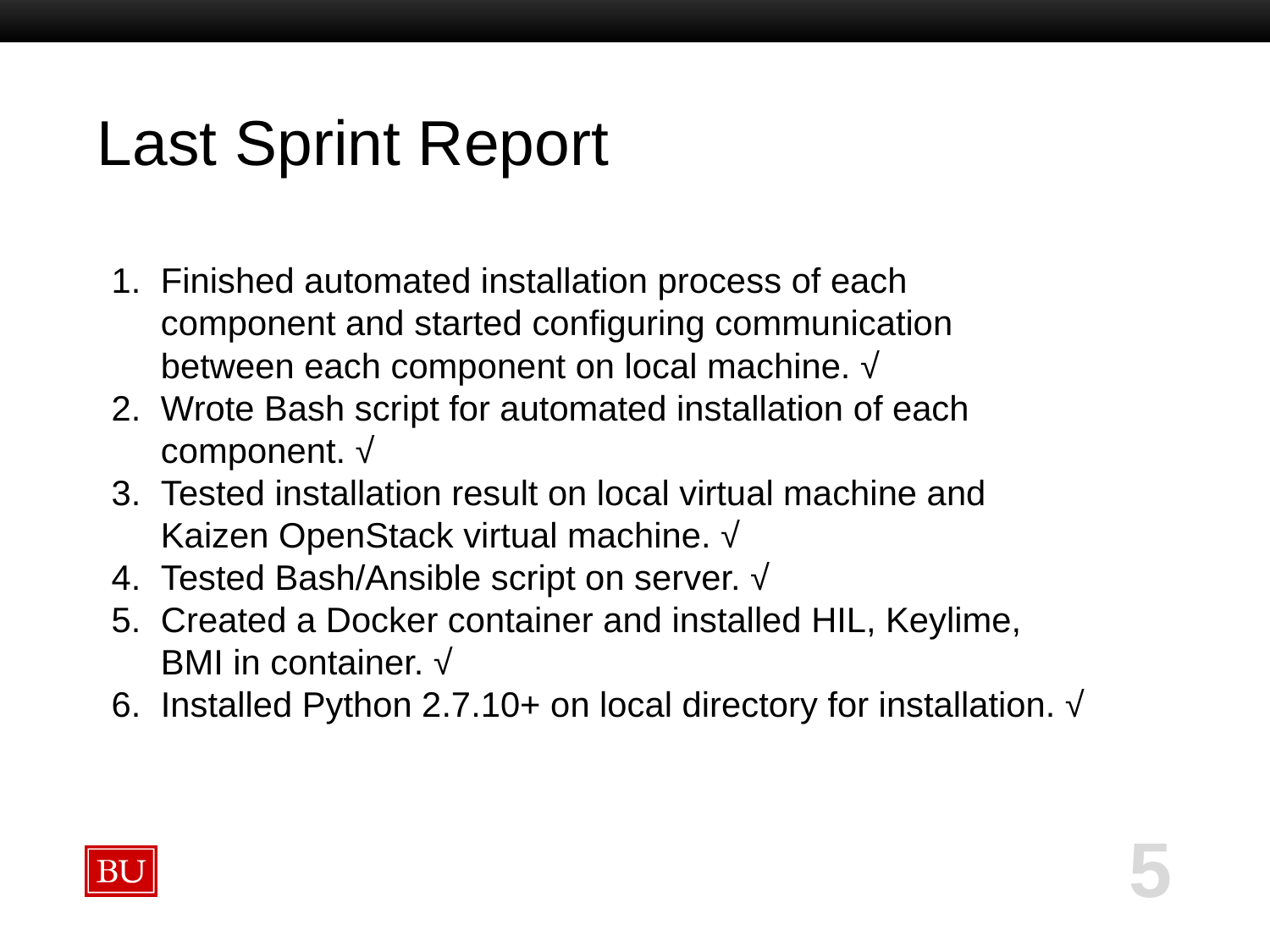

# Last Sprint Report
Finished automated installation process of each component and started configuring communication between each component on local machine. √
Wrote Bash script for automated installation of each component. √
Tested installation result on local virtual machine and Kaizen OpenStack virtual machine. √
Tested Bash/Ansible script on server. √
Created a Docker container and installed HIL, Keylime, BMI in container. √
Installed Python 2.7.10+ on local directory for installation. √

5